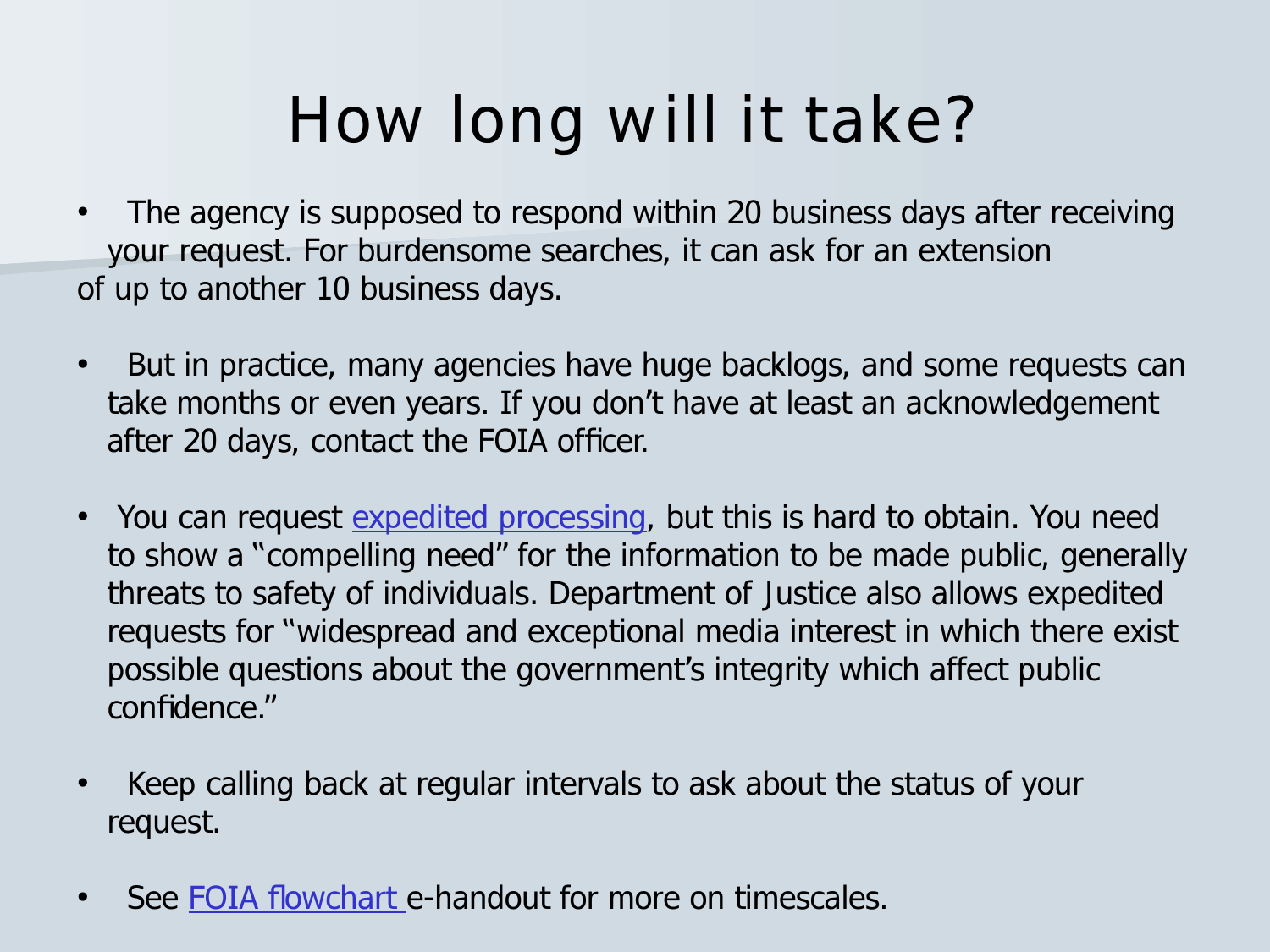

# How long will it take?
  The agency is supposed to respond within 20 business days after receiving your request. For burdensome searches, it can ask for an extension
of up to another 10 business days.

  But in practice, many agencies have huge backlogs, and some requests can take months or even years. If you don’t have at least an acknowledgement after 20 days, contact the FOIA officer.

 You can request expedited processing, but this is hard to obtain. You need to show a “compelling need” for the information to be made public, generally threats to safety of individuals. Department of Justice also allows expedited requests for “widespread and exceptional media interest in which there exist possible questions about the government’s integrity which affect public confidence.”

  Keep calling back at regular intervals to ask about the status of your request.

  See FOIA flowchart e-handout for more on timescales.